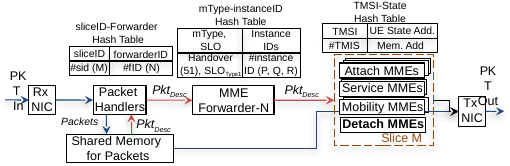

TMSI-State
Hash Table
UE State Add.
TMSI

Mem. Add
#TMIS
mType-instanceID
Hash Table
sliceID-Forwarder
Hash Table
mType,
SLO
Instance
IDs

Handover
(51), SLOType1
#instance
ID (P, Q, R)
sliceID

forwarderID
#fID (N)
#sid (M)

Attach MMEs

Service MMEs

Mobility MMEs

Detach MMEs

PKT
Out

PKT
In

PktDesc
PktDesc
Packet
Handlers
Rx
 NIC
MME Forwarder-N

Tx
NIC

Packets
PktDesc
Slice M
Shared Memory
for Packets